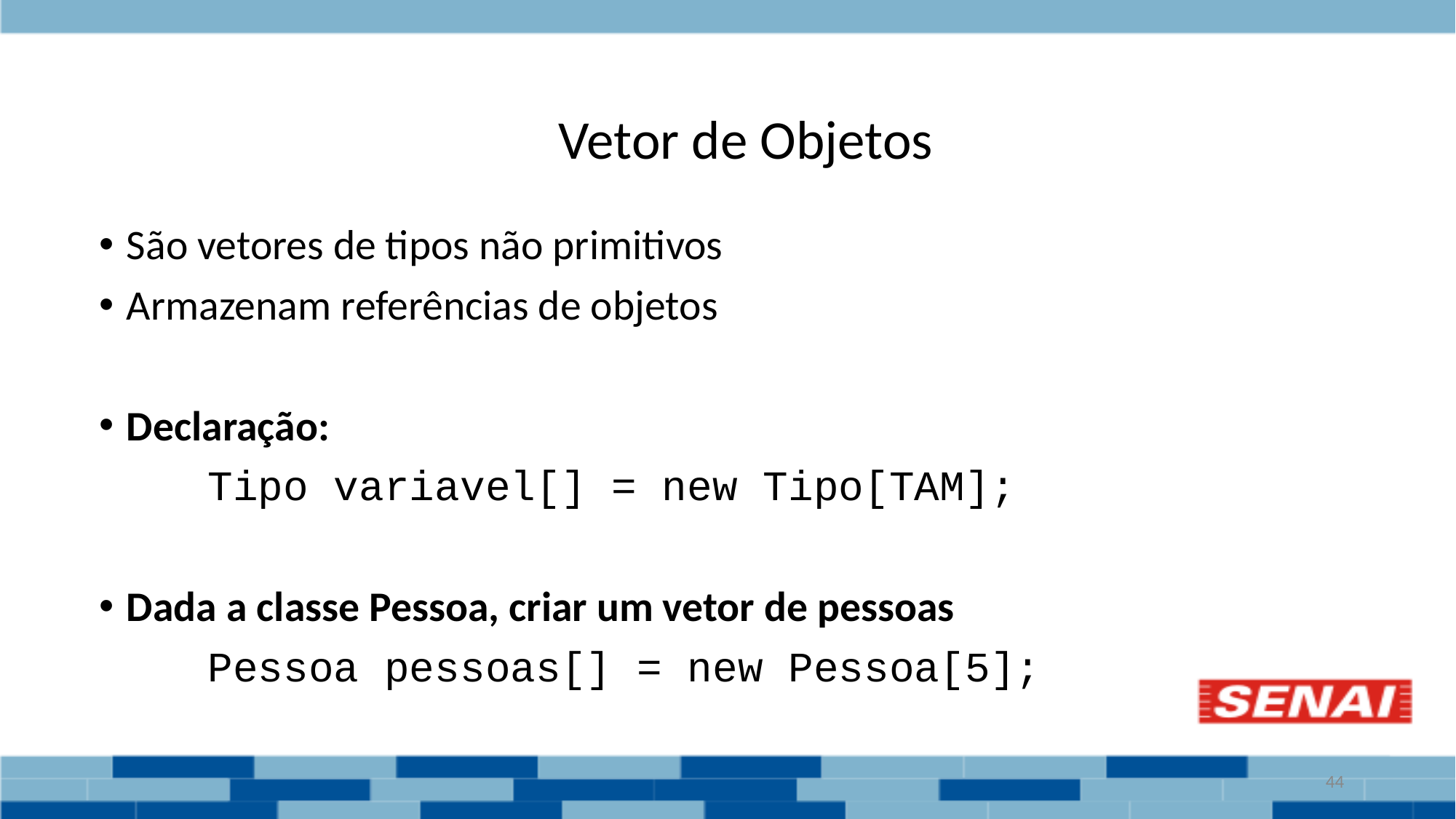

# Vetor de Objetos
São vetores de tipos não primitivos
Armazenam referências de objetos

Declaração:
	Tipo variavel[] = new Tipo[TAM];

Dada a classe Pessoa, criar um vetor de pessoas
	Pessoa pessoas[] = new Pessoa[5];

44